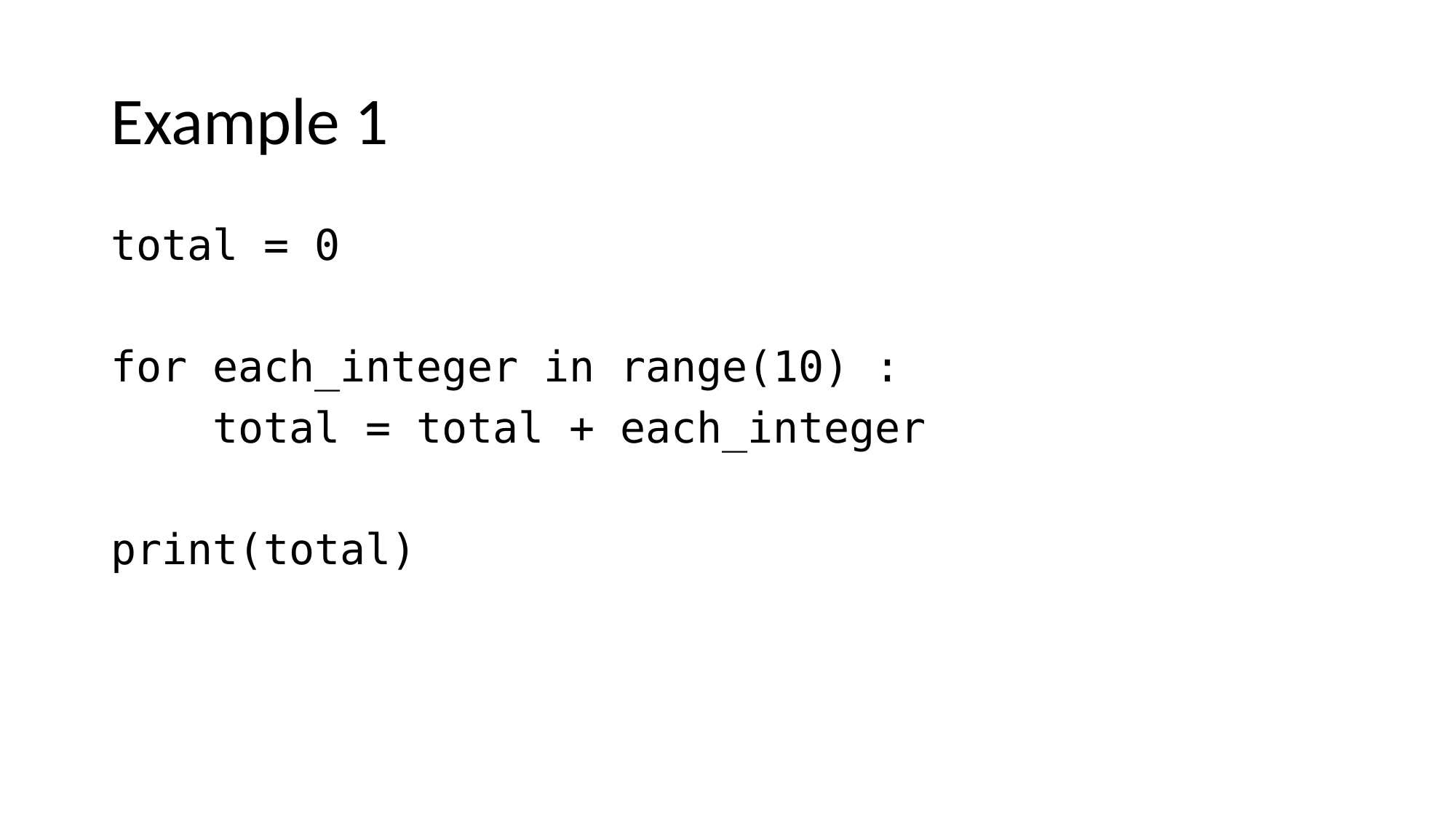

# Example 1
total = 0

for each_integer in range(10) :
    total = total + each_integer

print(total)